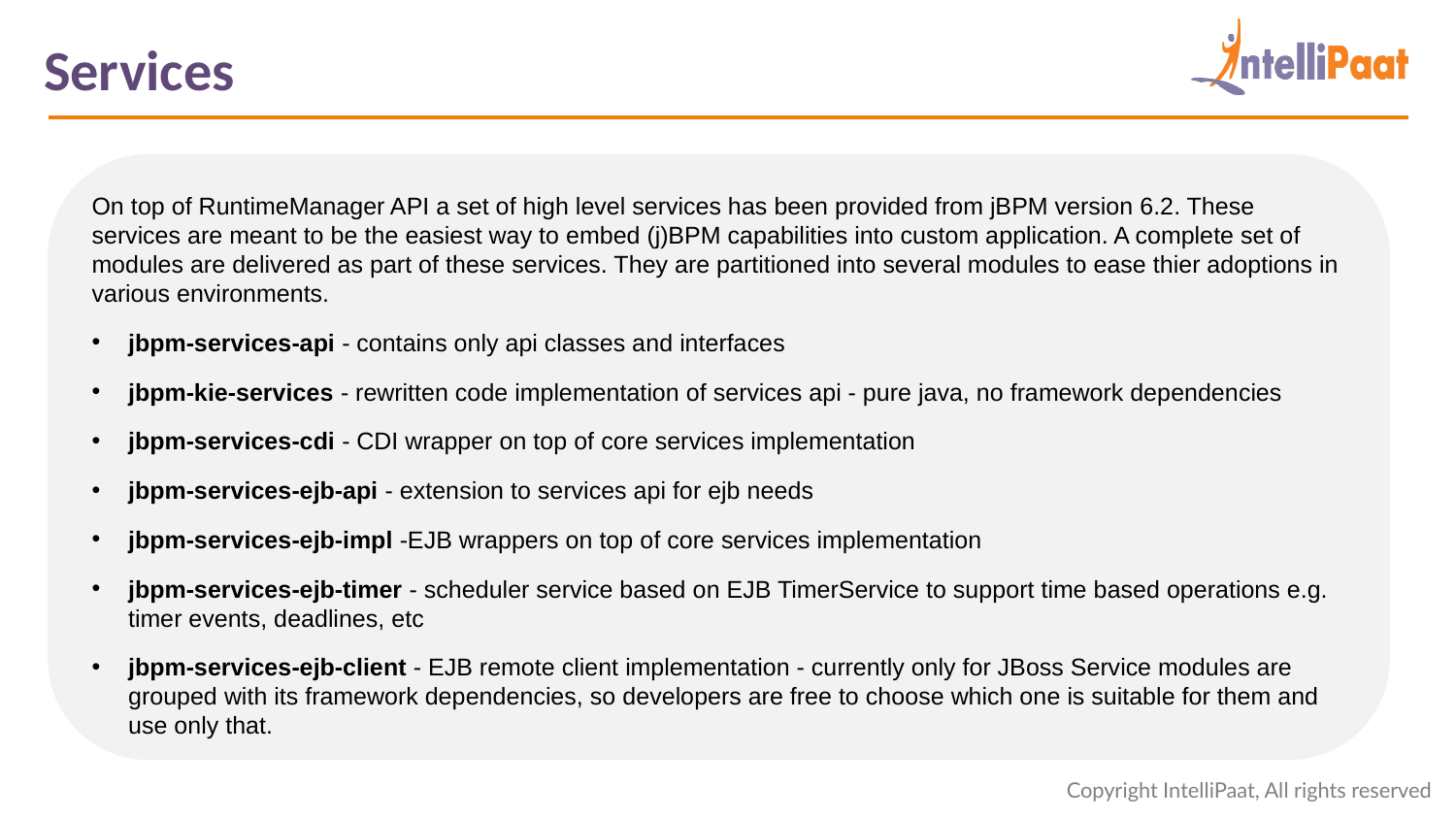

Services
On top of RuntimeManager API a set of high level services has been provided from jBPM version 6.2. These services are meant to be the easiest way to embed (j)BPM capabilities into custom application. A complete set of modules are delivered as part of these services. They are partitioned into several modules to ease thier adoptions in various environments.
jbpm-services-api - contains only api classes and interfaces
jbpm-kie-services - rewritten code implementation of services api - pure java, no framework dependencies
jbpm-services-cdi - CDI wrapper on top of core services implementation
jbpm-services-ejb-api - extension to services api for ejb needs
jbpm-services-ejb-impl -EJB wrappers on top of core services implementation
jbpm-services-ejb-timer - scheduler service based on EJB TimerService to support time based operations e.g. timer events, deadlines, etc
jbpm-services-ejb-client - EJB remote client implementation - currently only for JBoss Service modules are grouped with its framework dependencies, so developers are free to choose which one is suitable for them and use only that.